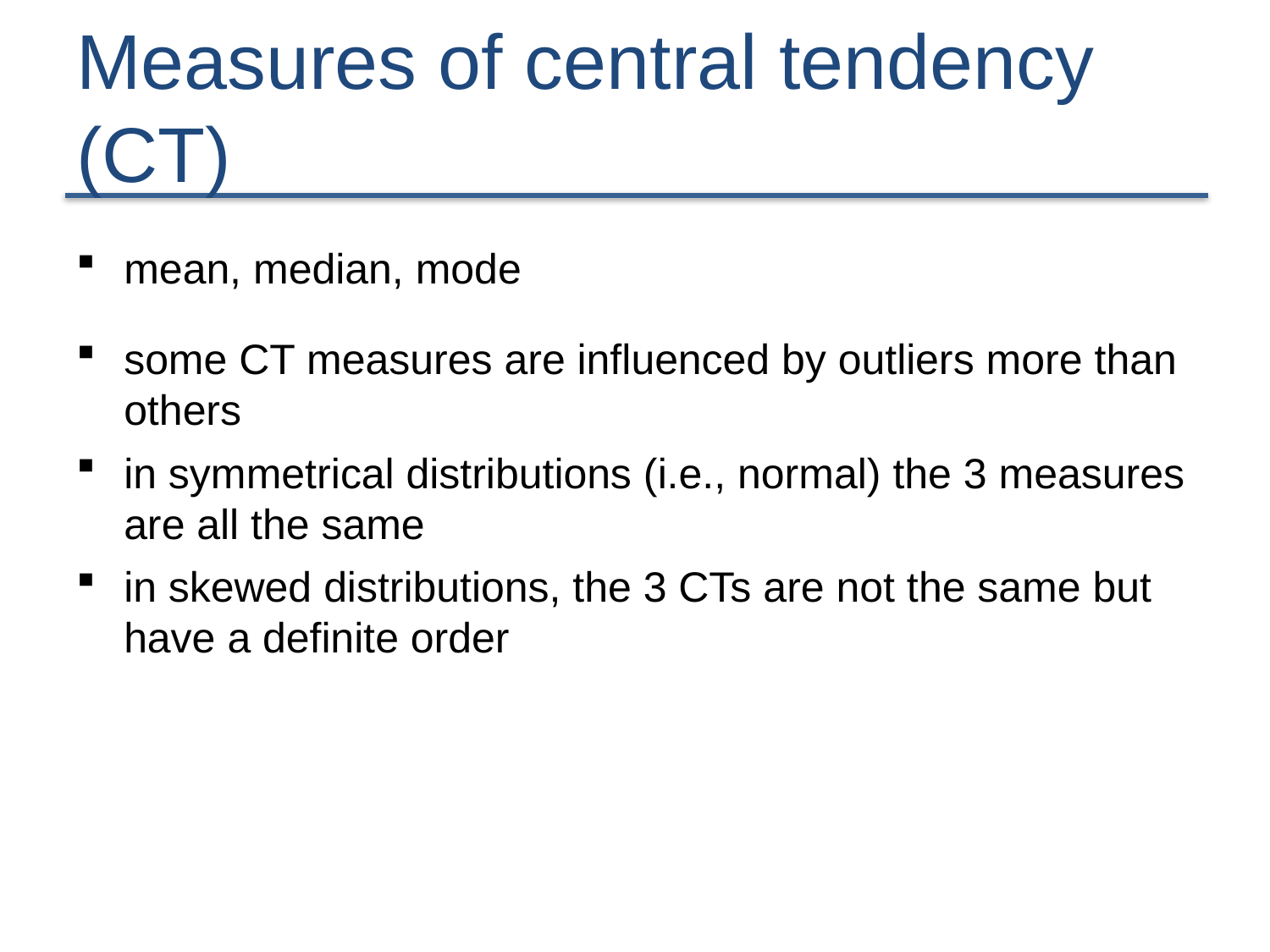

# Measures of central tendency (CT)

mean, median, mode

some CT measures are influenced by outliers more than others
in symmetrical distributions (i.e., normal) the 3 measures are all the same
in skewed distributions, the 3 CTs are not the same but have a definite order